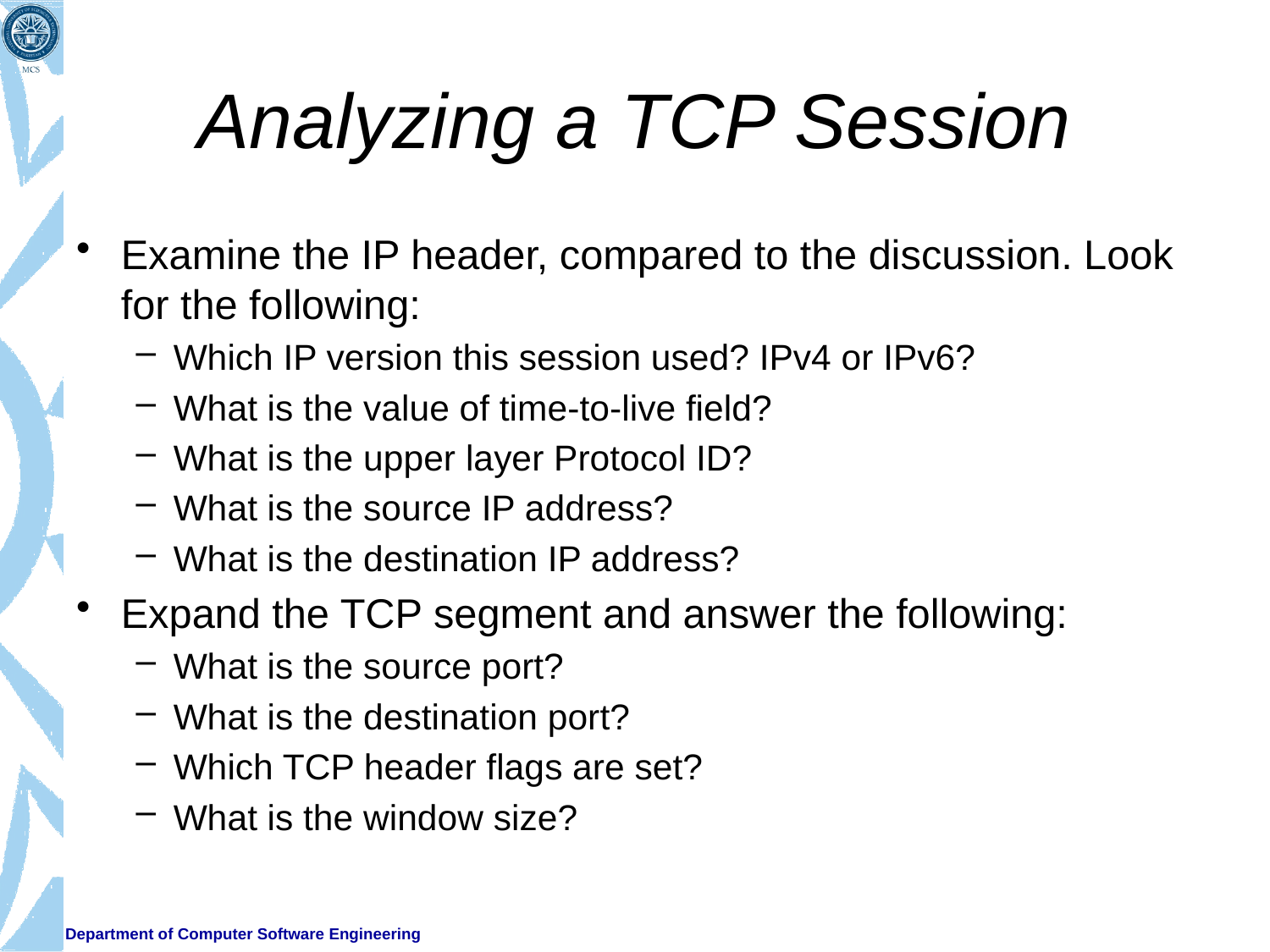

# Analyzing a TCP Session
Examine the IP header, compared to the discussion. Look for the following:
Which IP version this session used? IPv4 or IPv6?
What is the value of time-to-live field?
What is the upper layer Protocol ID?
What is the source IP address?
What is the destination IP address?
Expand the TCP segment and answer the following:
What is the source port?
What is the destination port?
Which TCP header flags are set?
What is the window size?